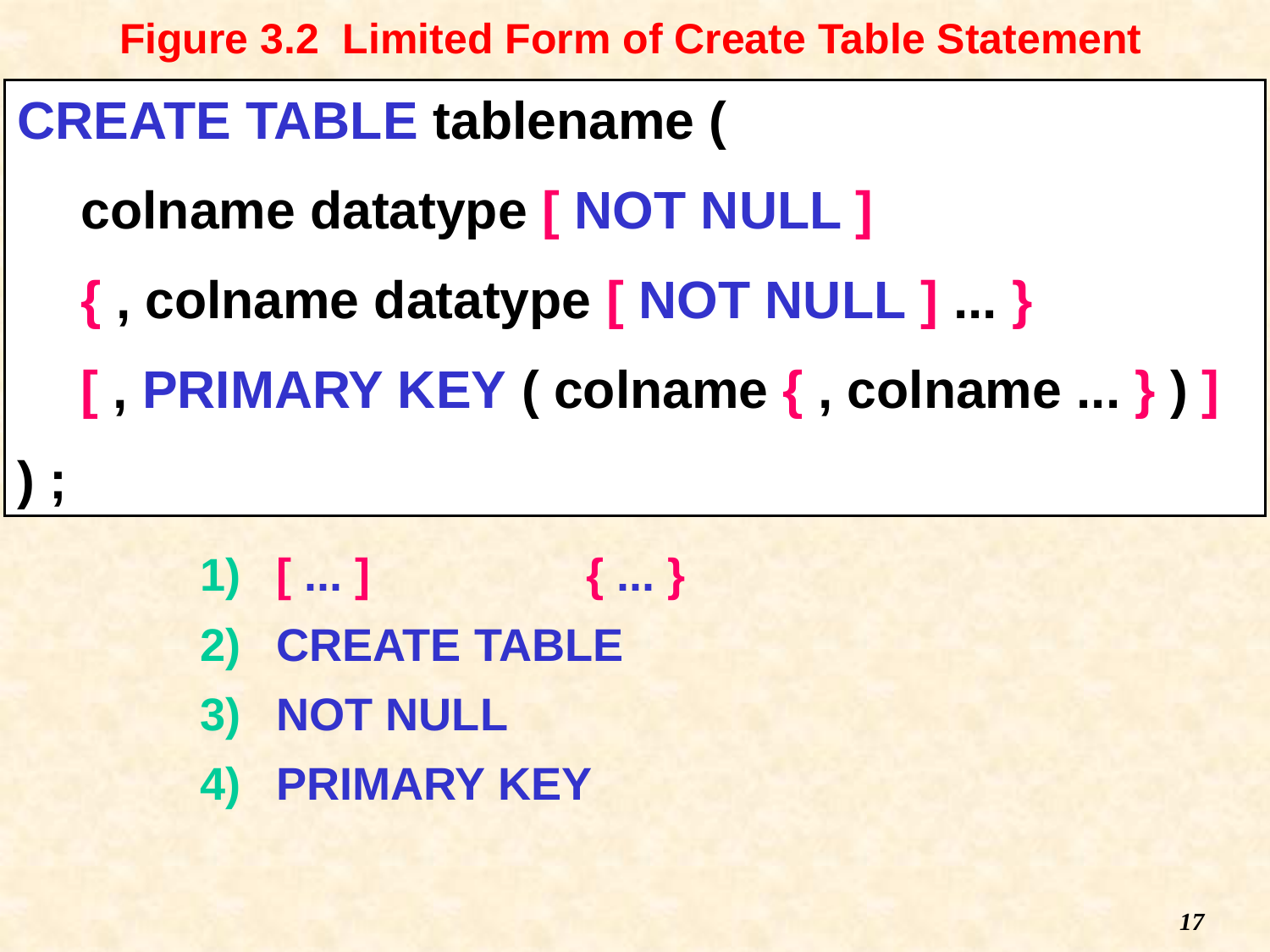

# Figure 3.2  Limited Form of Create Table Statement

 [ ... ]                 { ... }
 CREATE TABLE
 NOT NULL
 PRIMARY KEY
CREATE TABLE tablename (
colname datatype [ NOT NULL ]
{ , colname datatype [ NOT NULL ] ... }
[ , PRIMARY KEY ( colname { , colname ... } ) ]
) ;

17